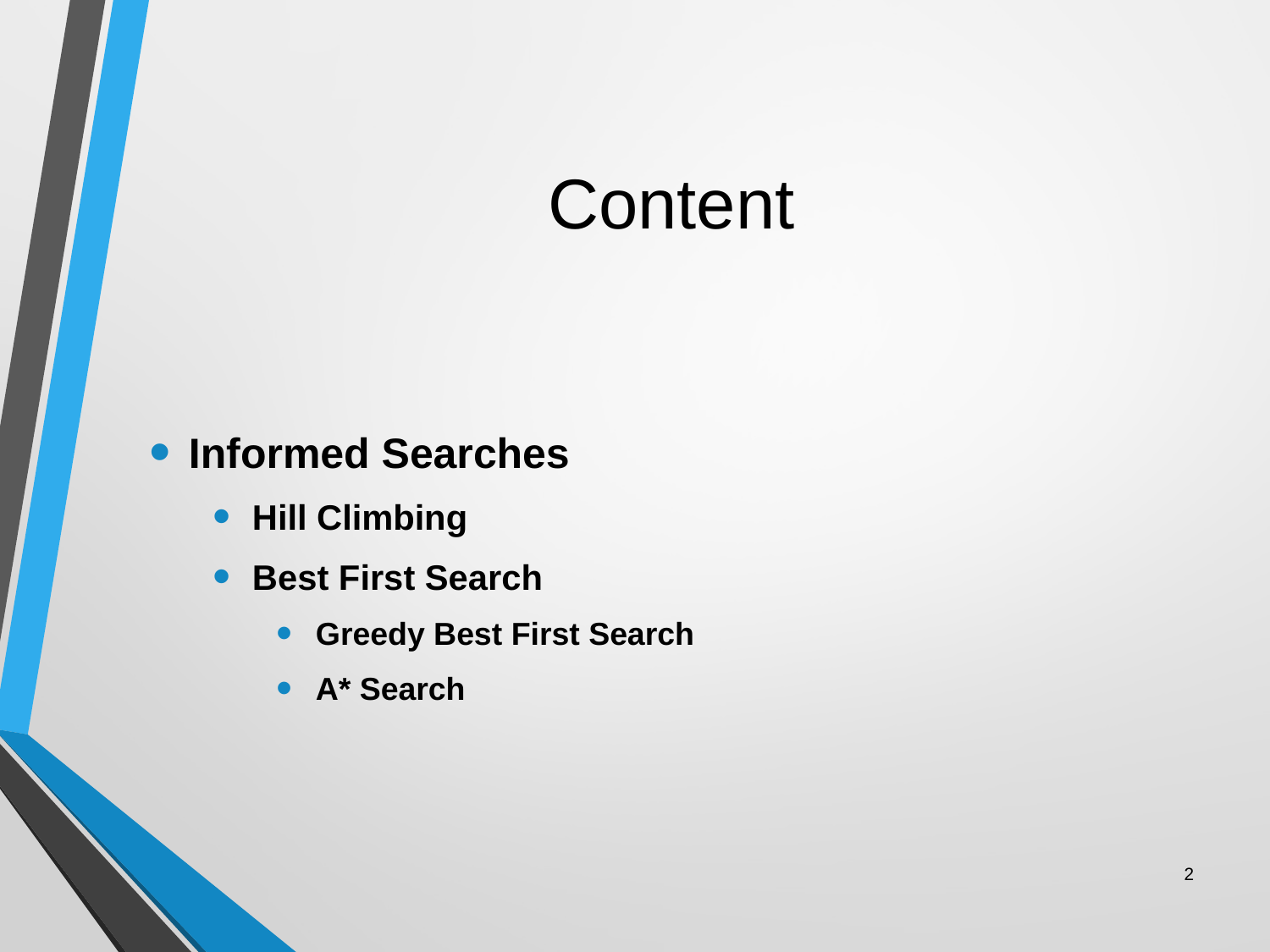

# Content
Informed Searches
Hill Climbing
Best First Search
Greedy Best First Search
A* Search

2